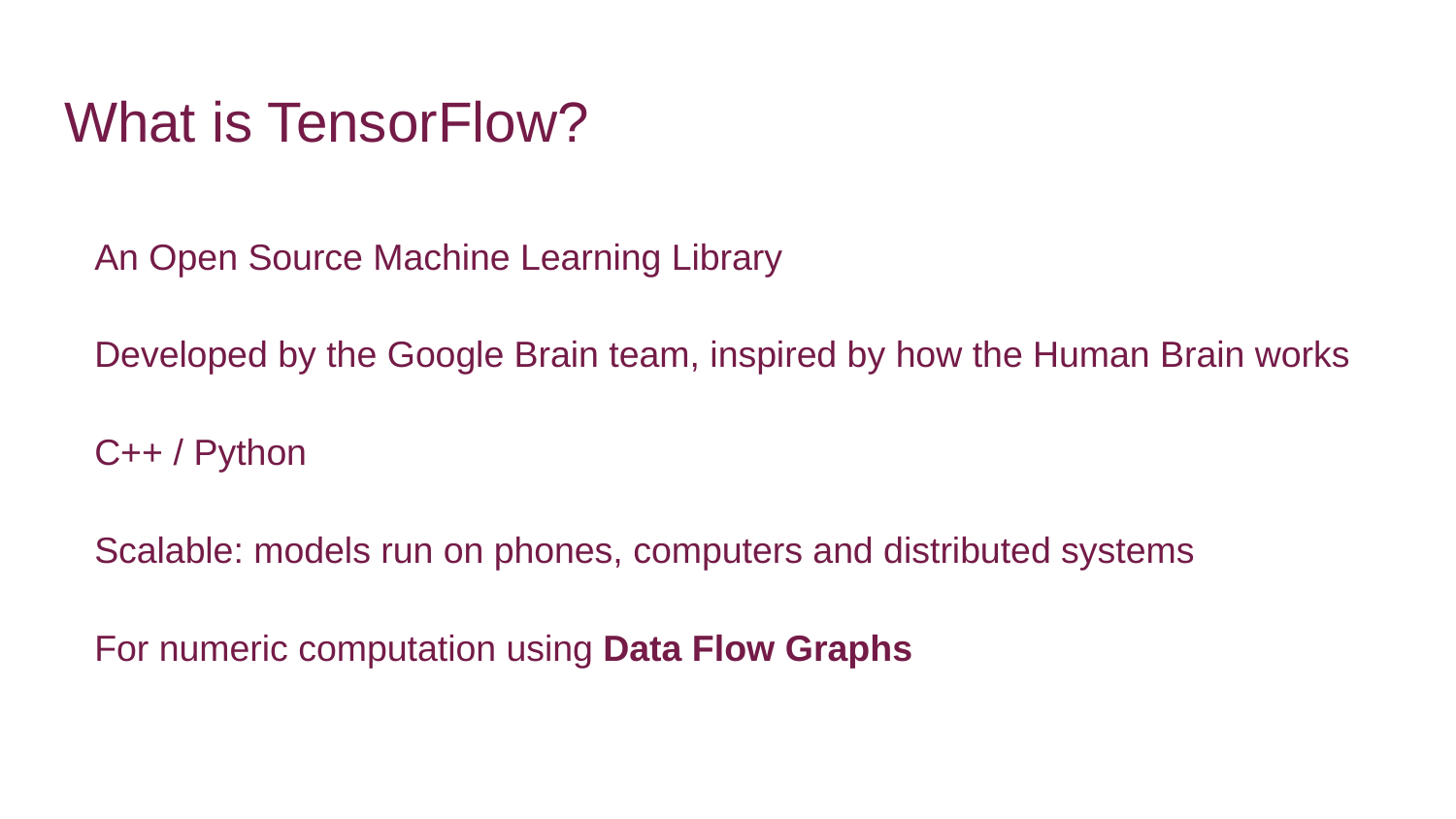

# What is TensorFlow?
An Open Source Machine Learning Library
Developed by the Google Brain team, inspired by how the Human Brain works
C++ / Python
Scalable: models run on phones, computers and distributed systems
For numeric computation using Data Flow Graphs